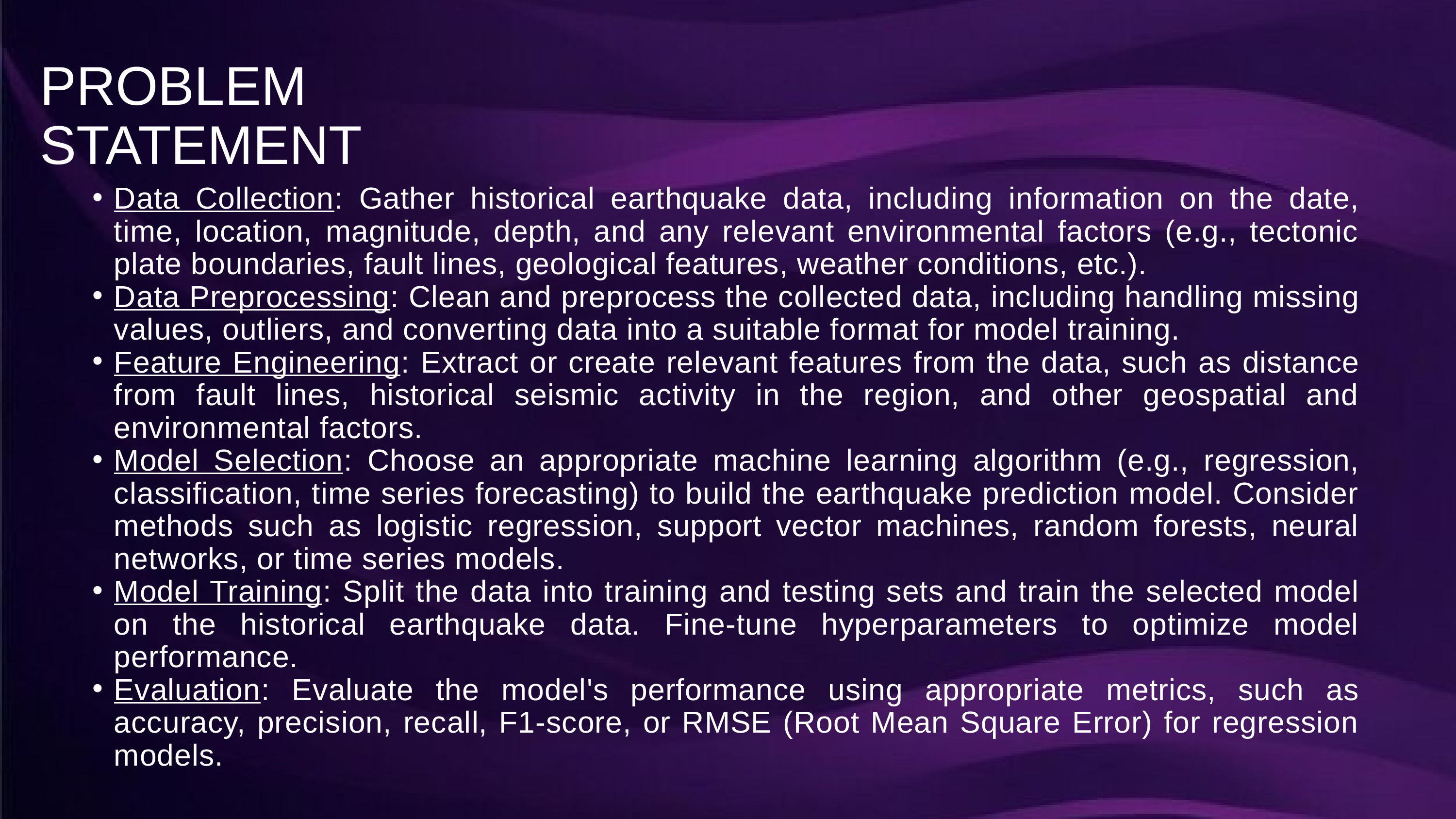

PROBLEM STATEMENT
Data Collection: Gather historical earthquake data, including information on the date, time, location, magnitude, depth, and any relevant environmental factors (e.g., tectonic plate boundaries, fault lines, geological features, weather conditions, etc.).
Data Preprocessing: Clean and preprocess the collected data, including handling missing values, outliers, and converting data into a suitable format for model training.
Feature Engineering: Extract or create relevant features from the data, such as distance from fault lines, historical seismic activity in the region, and other geospatial and environmental factors.
Model Selection: Choose an appropriate machine learning algorithm (e.g., regression, classification, time series forecasting) to build the earthquake prediction model. Consider methods such as logistic regression, support vector machines, random forests, neural networks, or time series models.
Model Training: Split the data into training and testing sets and train the selected model on the historical earthquake data. Fine-tune hyperparameters to optimize model performance.
Evaluation: Evaluate the model's performance using appropriate metrics, such as accuracy, precision, recall, F1-score, or RMSE (Root Mean Square Error) for regression models.